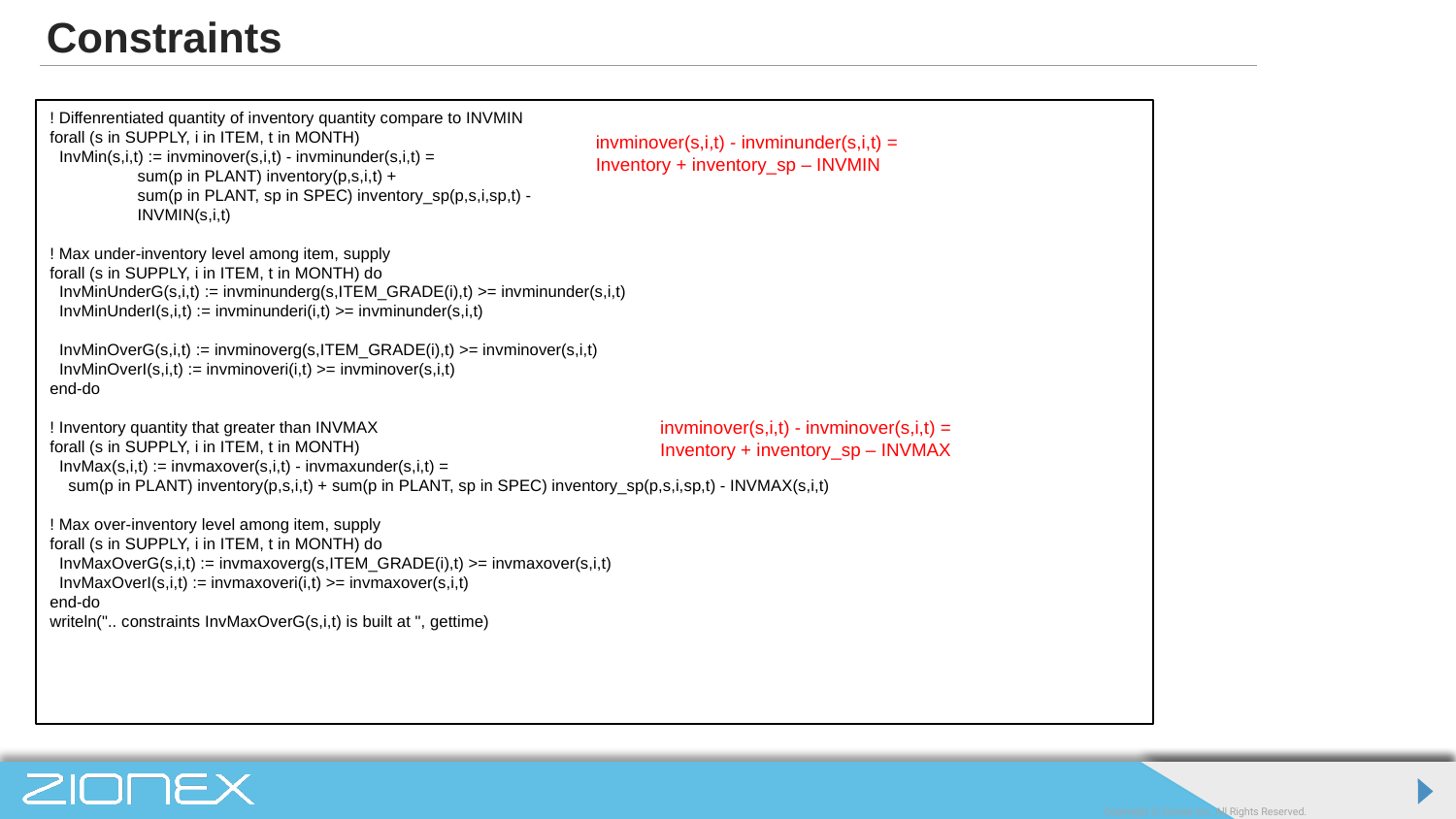

# Constraints
! Diffenrentiated quantity of inventory quantity compare to INVMIN
forall (s in SUPPLY, i in ITEM, t in MONTH)
  InvMin(s,i,t) := invminover(s,i,t) - invminunder(s,i,t) =
                   sum(p in PLANT) inventory(p,s,i,t) +
                   sum(p in PLANT, sp in SPEC) inventory_sp(p,s,i,sp,t) -
                   INVMIN(s,i,t)

! Max under-inventory level among item, supply
forall (s in SUPPLY, i in ITEM, t in MONTH) do
  InvMinUnderG(s,i,t) := invminunderg(s,ITEM_GRADE(i),t) >= invminunder(s,i,t)
  InvMinUnderI(s,i,t) := invminunderi(i,t) >= invminunder(s,i,t)

  InvMinOverG(s,i,t) := invminoverg(s,ITEM_GRADE(i),t) >= invminover(s,i,t)
  InvMinOverI(s,i,t) := invminoveri(i,t) >= invminover(s,i,t)
end-do

! Inventory quantity that greater than INVMAX
forall (s in SUPPLY, i in ITEM, t in MONTH)
  InvMax(s,i,t) := invmaxover(s,i,t) - invmaxunder(s,i,t) =
    sum(p in PLANT) inventory(p,s,i,t) + sum(p in PLANT, sp in SPEC) inventory_sp(p,s,i,sp,t) - INVMAX(s,i,t)

! Max over-inventory level among item, supply
forall (s in SUPPLY, i in ITEM, t in MONTH) do
  InvMaxOverG(s,i,t) := invmaxoverg(s,ITEM_GRADE(i),t) >= invmaxover(s,i,t)
  InvMaxOverI(s,i,t) := invmaxoveri(i,t) >= invmaxover(s,i,t)
end-do
writeln(".. constraints InvMaxOverG(s,i,t) is built at ", gettime)
invminover(s,i,t) - invminunder(s,i,t) =
Inventory + inventory_sp – INVMIN
invminover(s,i,t) - invminover(s,i,t) =
Inventory + inventory_sp – INVMAX